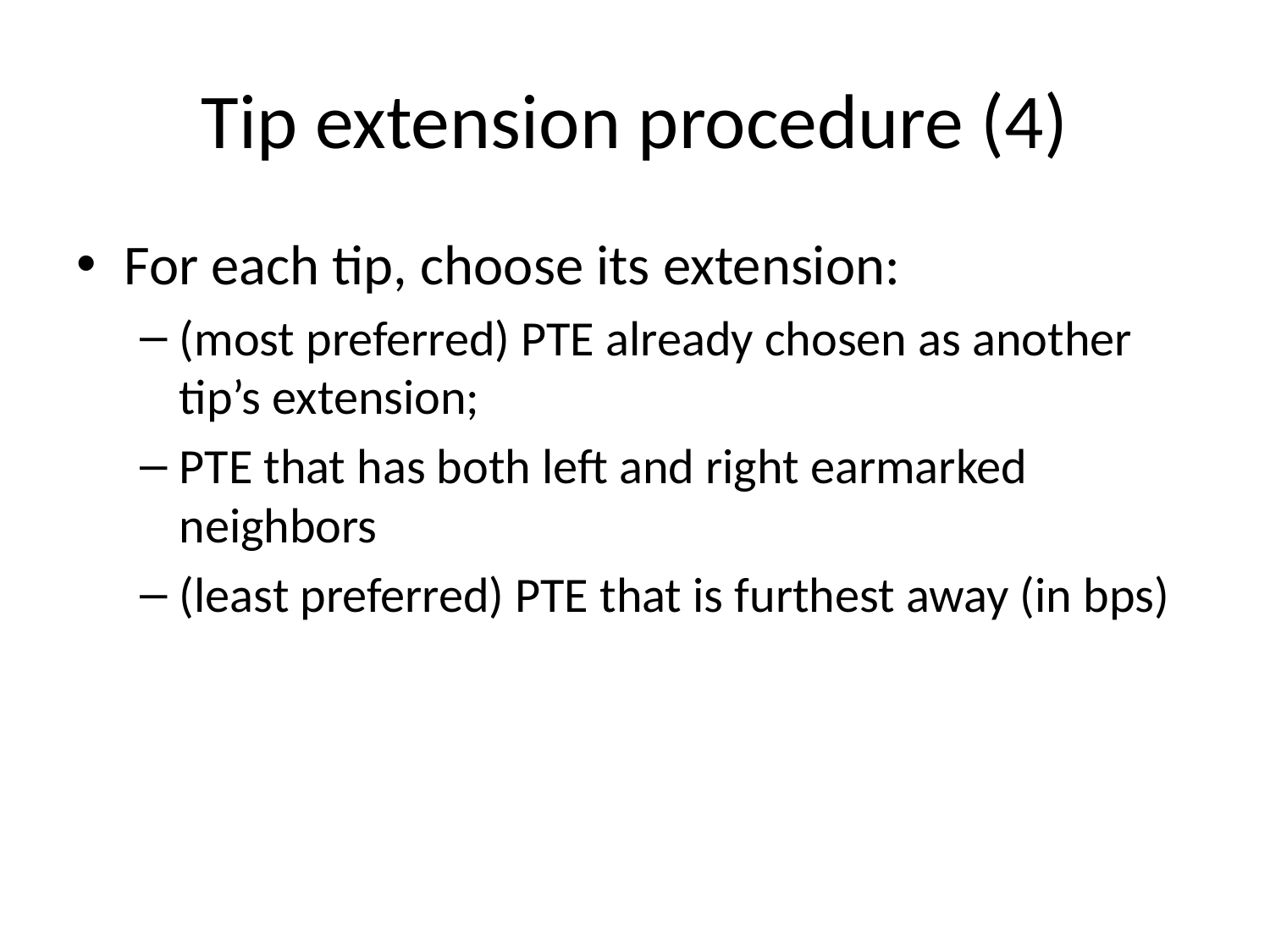

# Tip extension procedure (4)
For each tip, choose its extension:
(most preferred) PTE already chosen as another tip’s extension;
PTE that has both left and right earmarked neighbors
(least preferred) PTE that is furthest away (in bps)